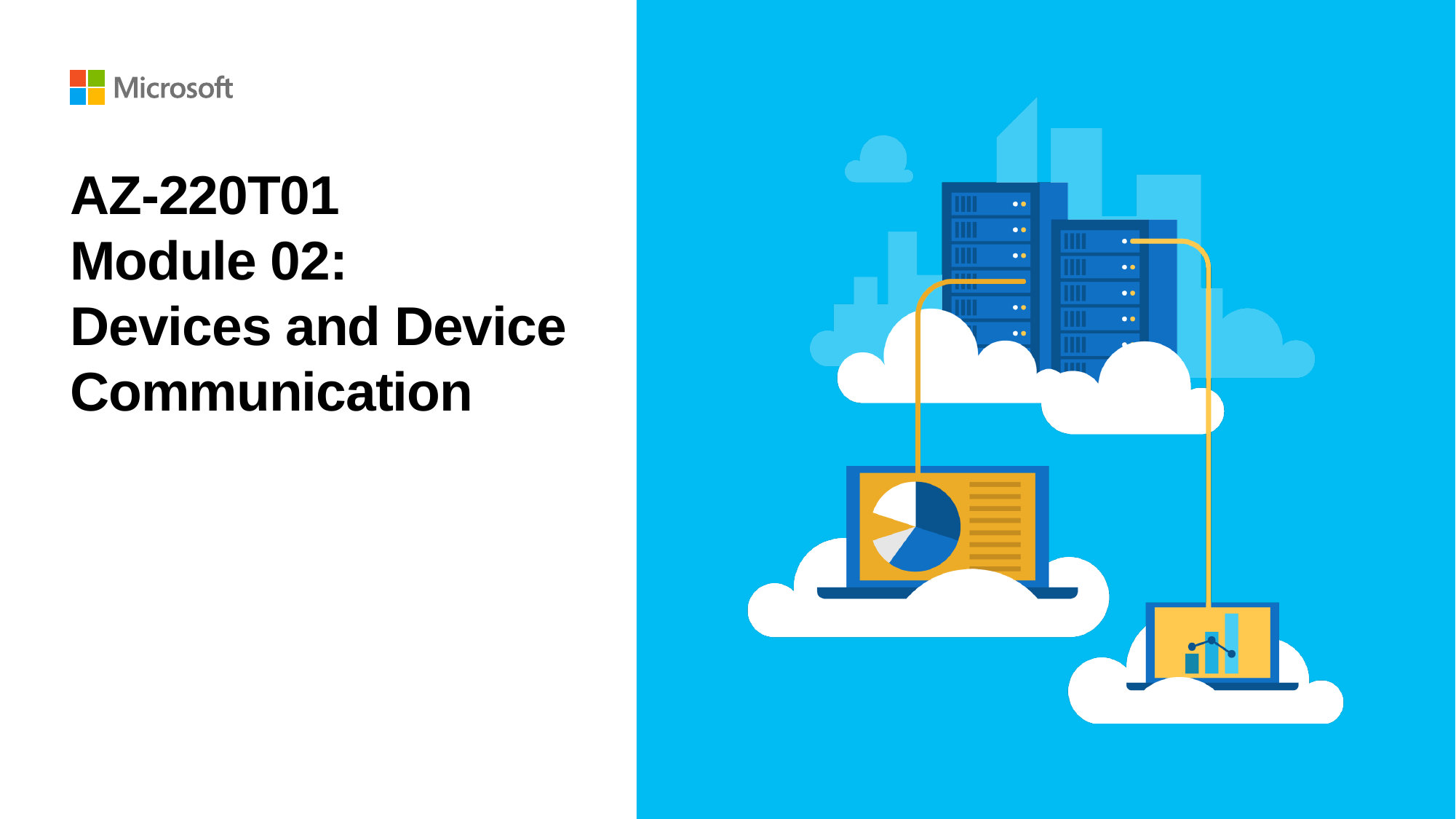

# AZ-220T01 Module 02: Devices and Device Communication